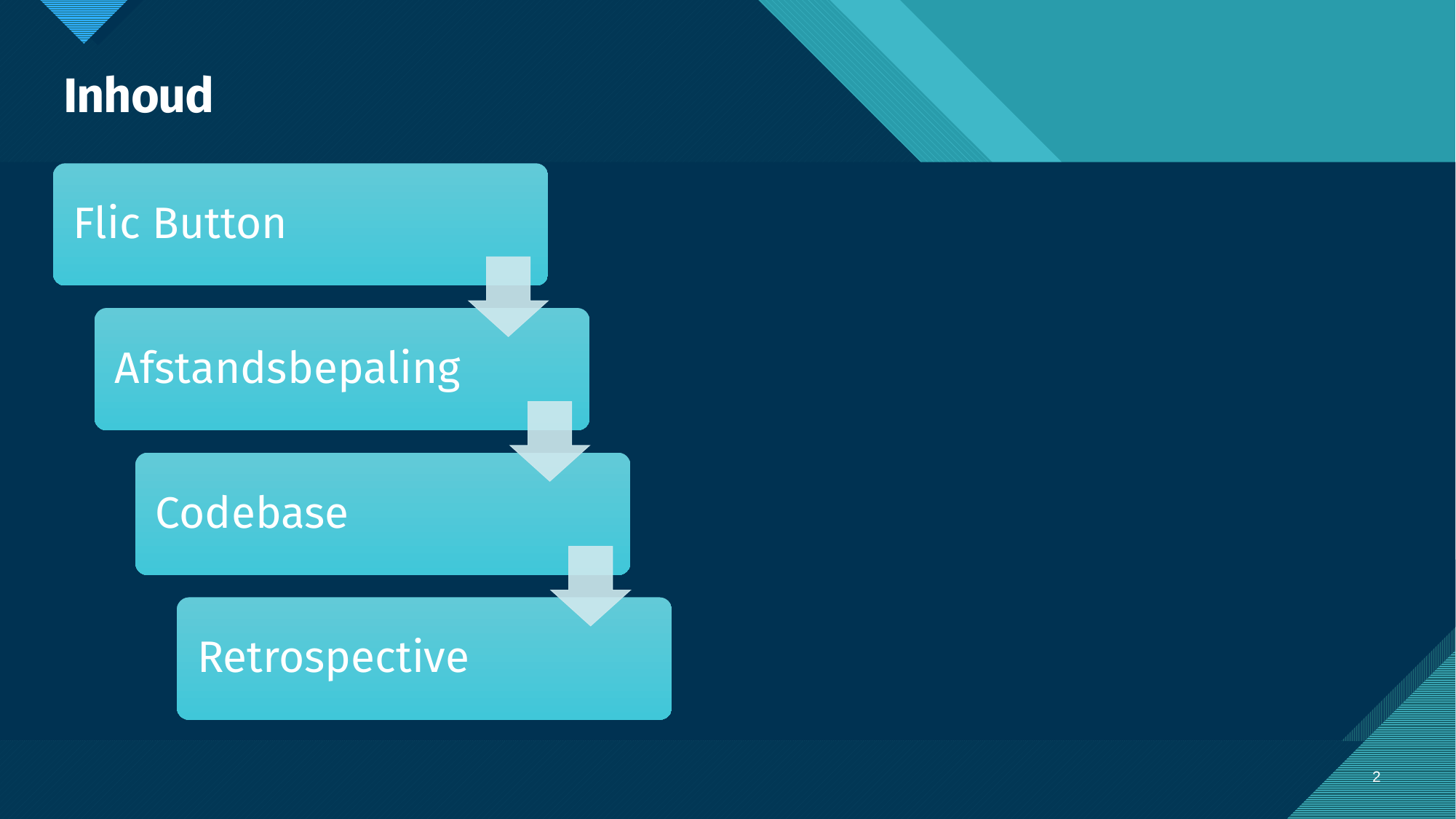

# Inhoud
Flic Button
Afstandsbepaling
Codebase
Retrospective

2